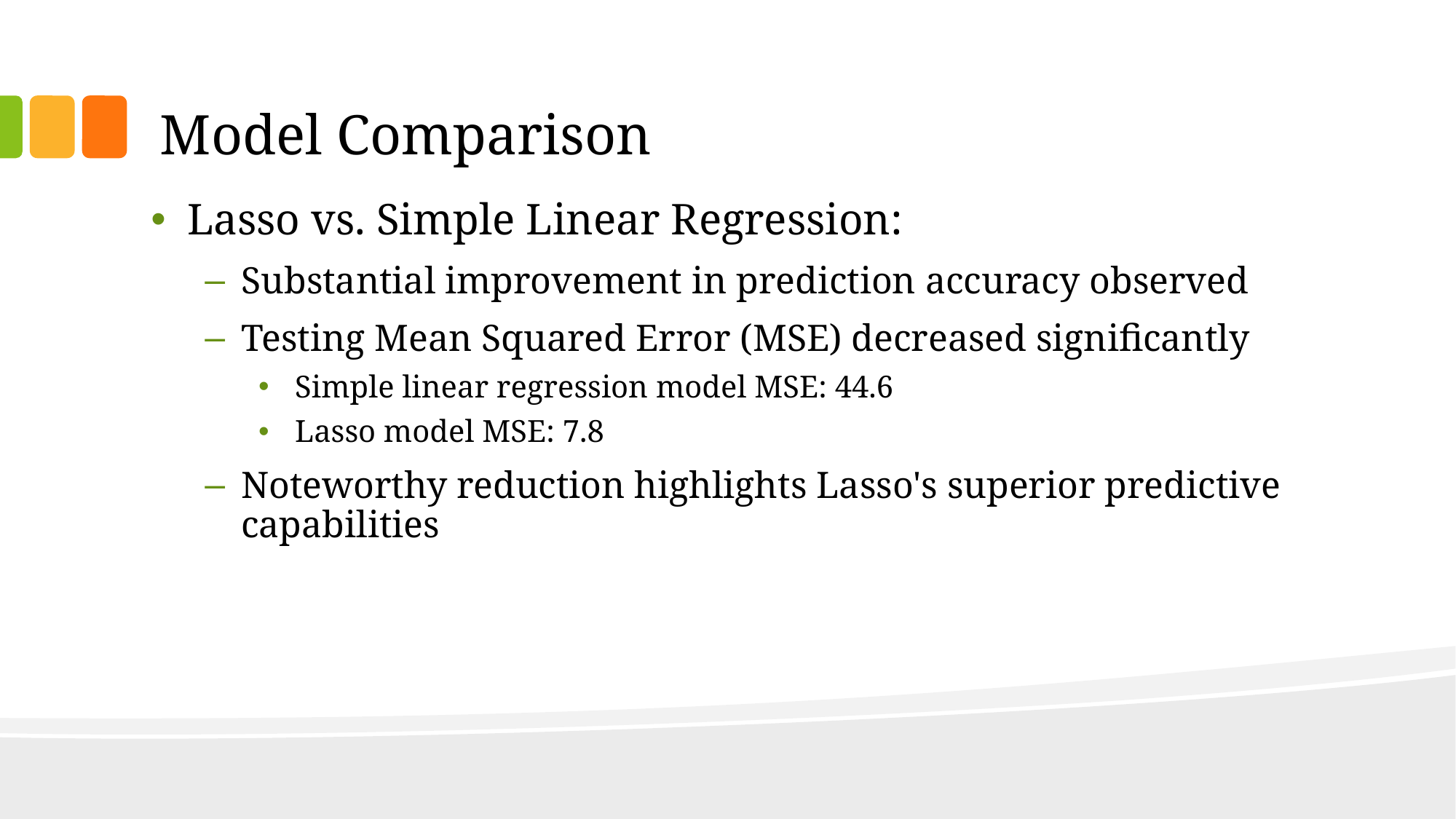

# Model Comparison
Lasso vs. Simple Linear Regression:
Substantial improvement in prediction accuracy observed
Testing Mean Squared Error (MSE) decreased significantly
Simple linear regression model MSE: 44.6
Lasso model MSE: 7.8
Noteworthy reduction highlights Lasso's superior predictive capabilities